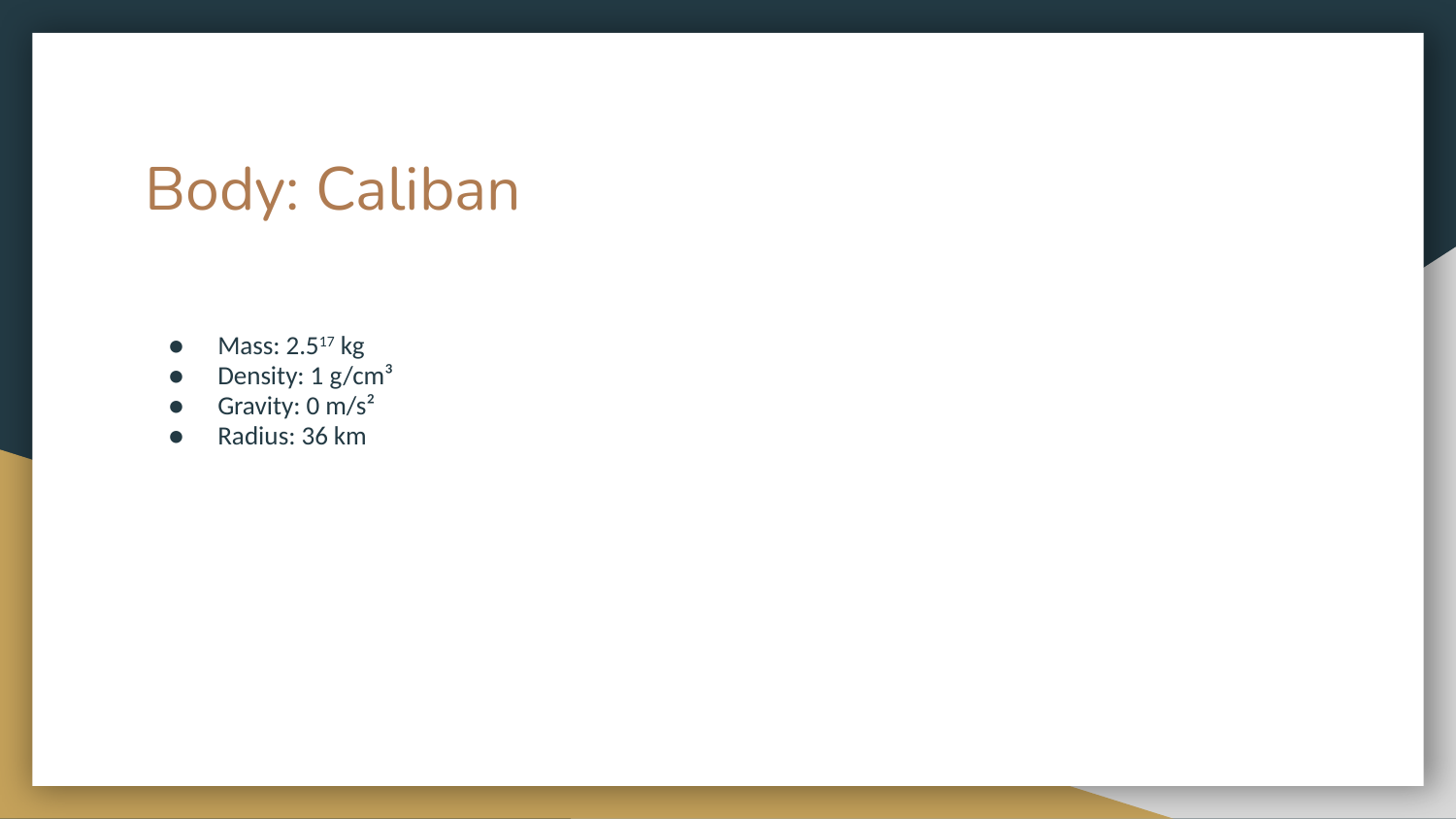

# Body: Caliban
Mass: 2.517 kg
Density: 1 g/cm³
Gravity: 0 m/s²
Radius: 36 km